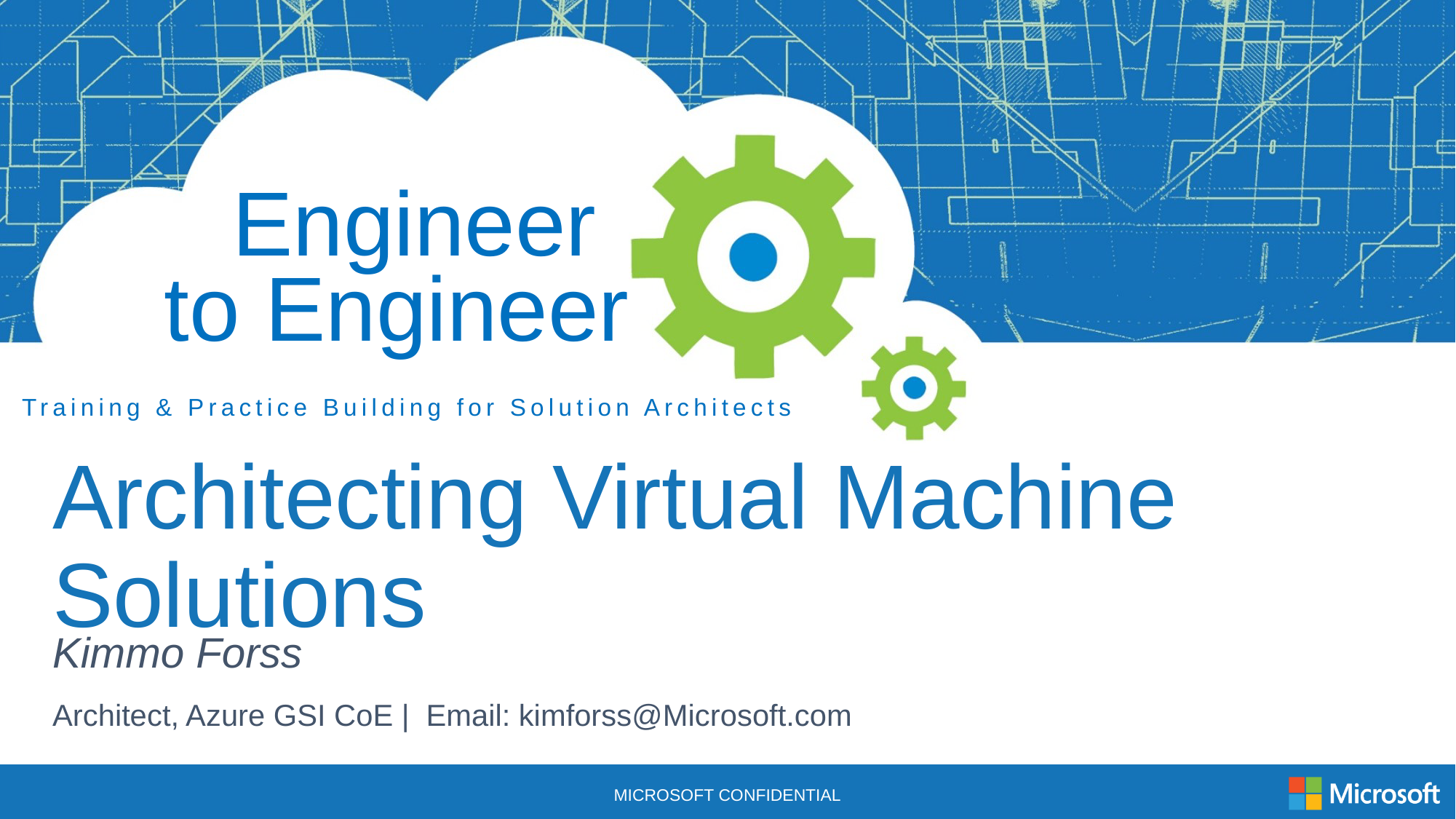

Architecting Virtual Machine Solutions
Kimmo Forss
Architect, Azure GSI CoE |  Email: kimforss@Microsoft.com